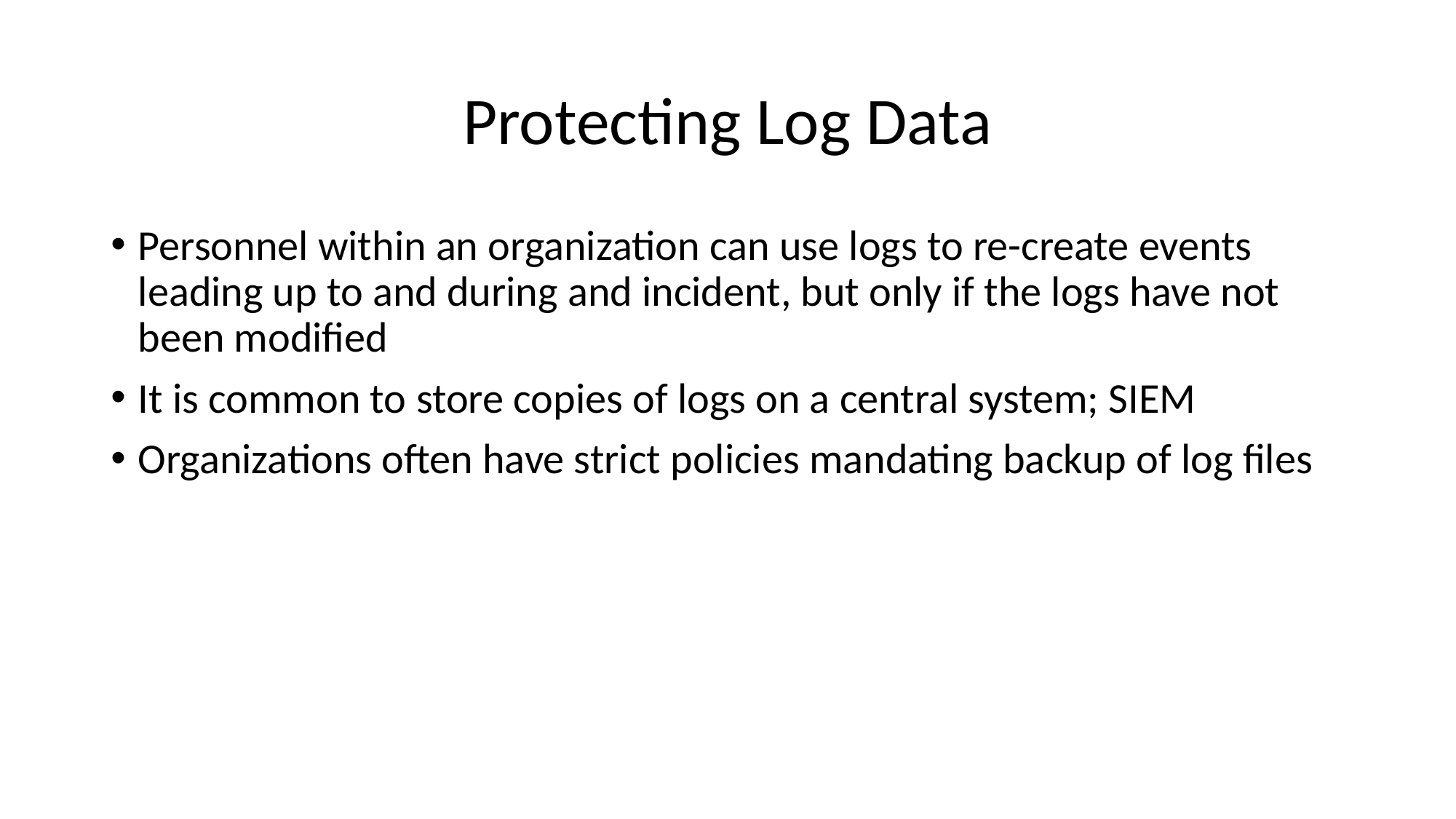

# Protecting Log Data
Personnel within an organization can use logs to re-create events leading up to and during and incident, but only if the logs have not been modified
It is common to store copies of logs on a central system; SIEM
Organizations often have strict policies mandating backup of log files